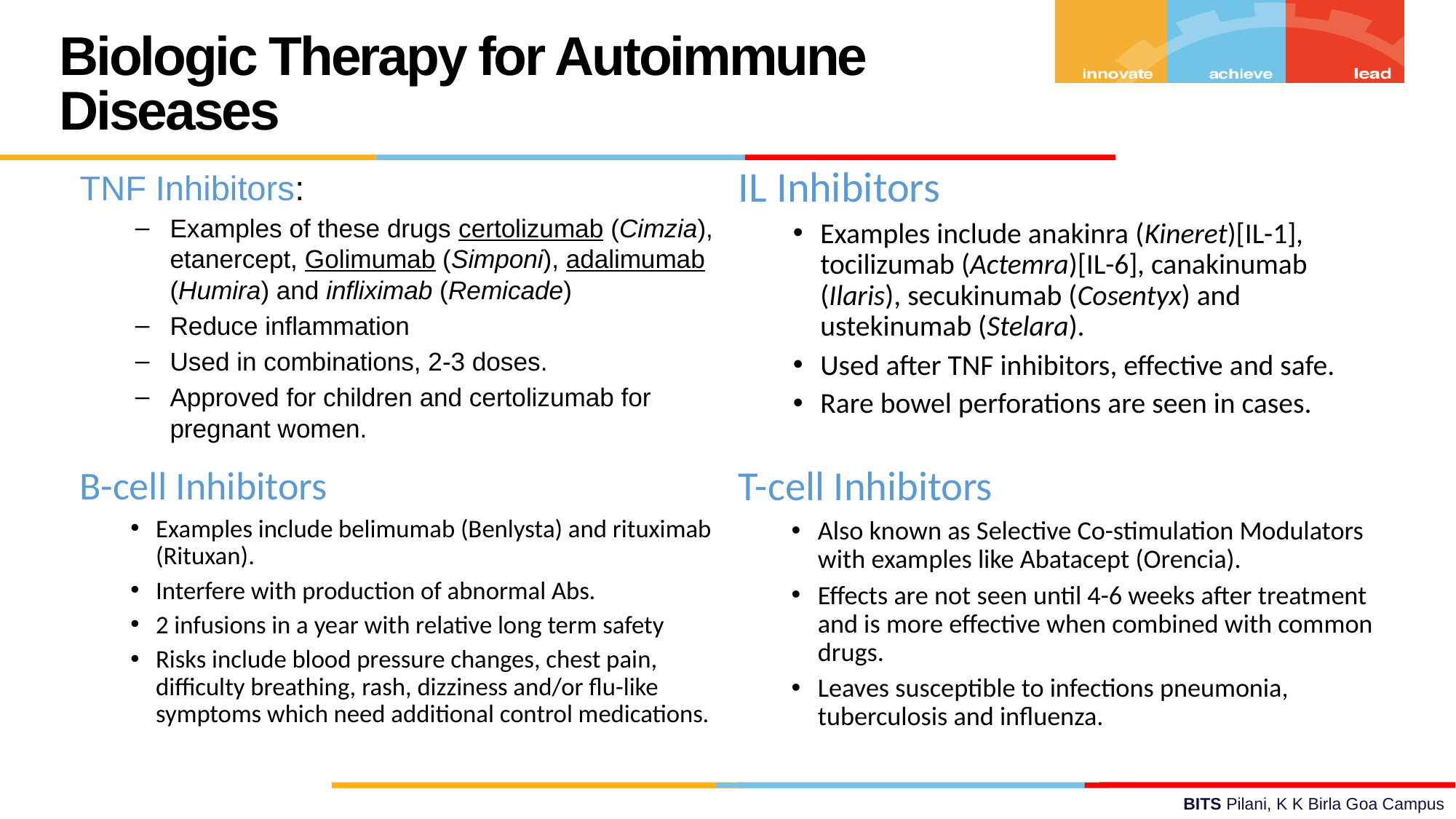

Biologic Therapy for Autoimmune Diseases
IL Inhibitors
Examples include anakinra (Kineret)[IL-1], tocilizumab (Actemra)[IL-6], canakinumab (Ilaris), secukinumab (Cosentyx) and ustekinumab (Stelara).
Used after TNF inhibitors, effective and safe.
Rare bowel perforations are seen in cases.
TNF Inhibitors:
Examples of these drugs certolizumab (Cimzia), etanercept, Golimumab (Simponi), adalimumab (Humira) and infliximab (Remicade)
Reduce inflammation
Used in combinations, 2-3 doses.
Approved for children and certolizumab for pregnant women.
T-cell Inhibitors
Also known as Selective Co-stimulation Modulators with examples like Abatacept (Orencia).
Effects are not seen until 4-6 weeks after treatment and is more effective when combined with common drugs.
Leaves susceptible to infections pneumonia, tuberculosis and influenza.
B-cell Inhibitors
Examples include belimumab (Benlysta) and rituximab (Rituxan).
Interfere with production of abnormal Abs.
2 infusions in a year with relative long term safety
Risks include blood pressure changes, chest pain, difficulty breathing, rash, dizziness and/or flu-like symptoms which need additional control medications.